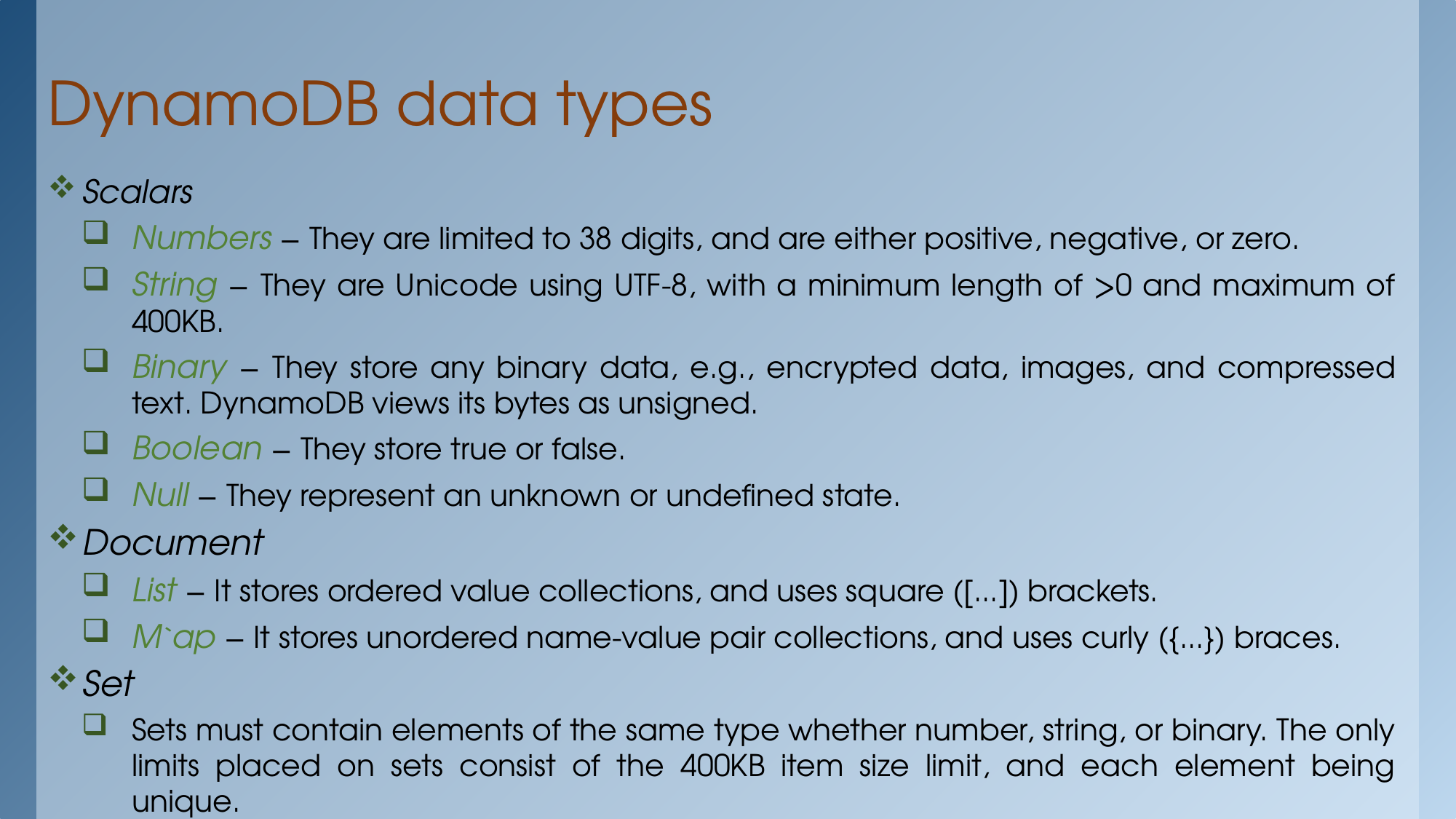

# DynamoDB data types
Scalars
Numbers − They are limited to 38 digits, and are either positive, negative, or zero.
String − They are Unicode using UTF-8, with a minimum length of >0 and maximum of 400KB.
Binary − They store any binary data, e.g., encrypted data, images, and compressed text. DynamoDB views its bytes as unsigned.
Boolean − They store true or false.
Null − They represent an unknown or undefined state.
Document
List − It stores ordered value collections, and uses square ([...]) brackets.
M`ap − It stores unordered name-value pair collections, and uses curly ({...}) braces.
Set
Sets must contain elements of the same type whether number, string, or binary. The only limits placed on sets consist of the 400KB item size limit, and each element being unique.